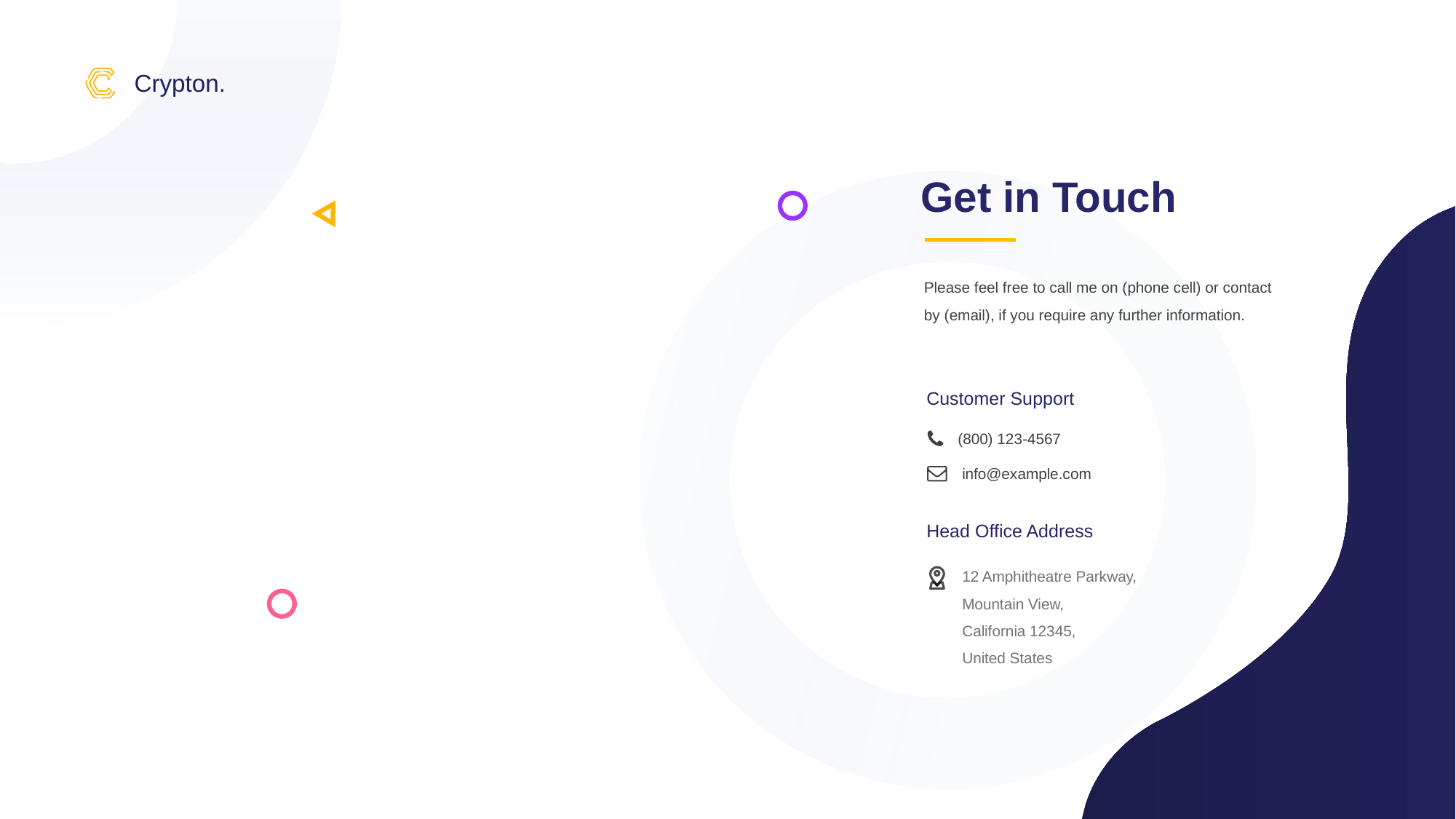

Crypton.

Get in Touch

Please feel free to call me on (phone cell) or contact by (email), if you require any further information.

Customer Support
(800) 123-4567

info@example.com

Head Office Address
12 Amphitheatre Parkway,
Mountain View,
California 12345,
United States